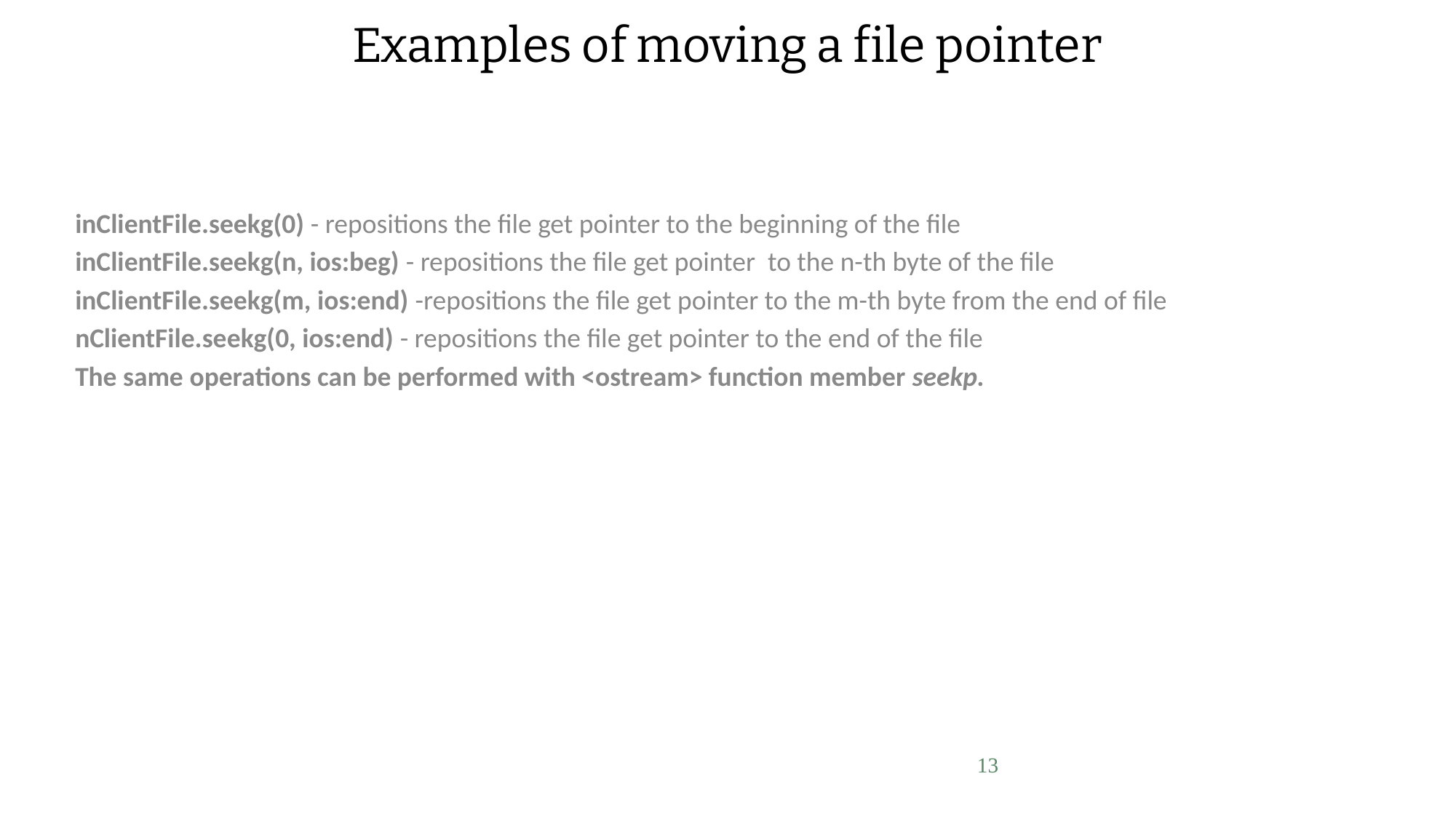

# Examples of moving a file pointer
inClientFile.seekg(0) - repositions the file get pointer to the beginning of the file
inClientFile.seekg(n, ios:beg) - repositions the file get pointer  to the n-th byte of the file
inClientFile.seekg(m, ios:end) -repositions the file get pointer to the m-th byte from the end of file
nClientFile.seekg(0, ios:end) - repositions the file get pointer to the end of the file
The same operations can be performed with <ostream> function member seekp.

13